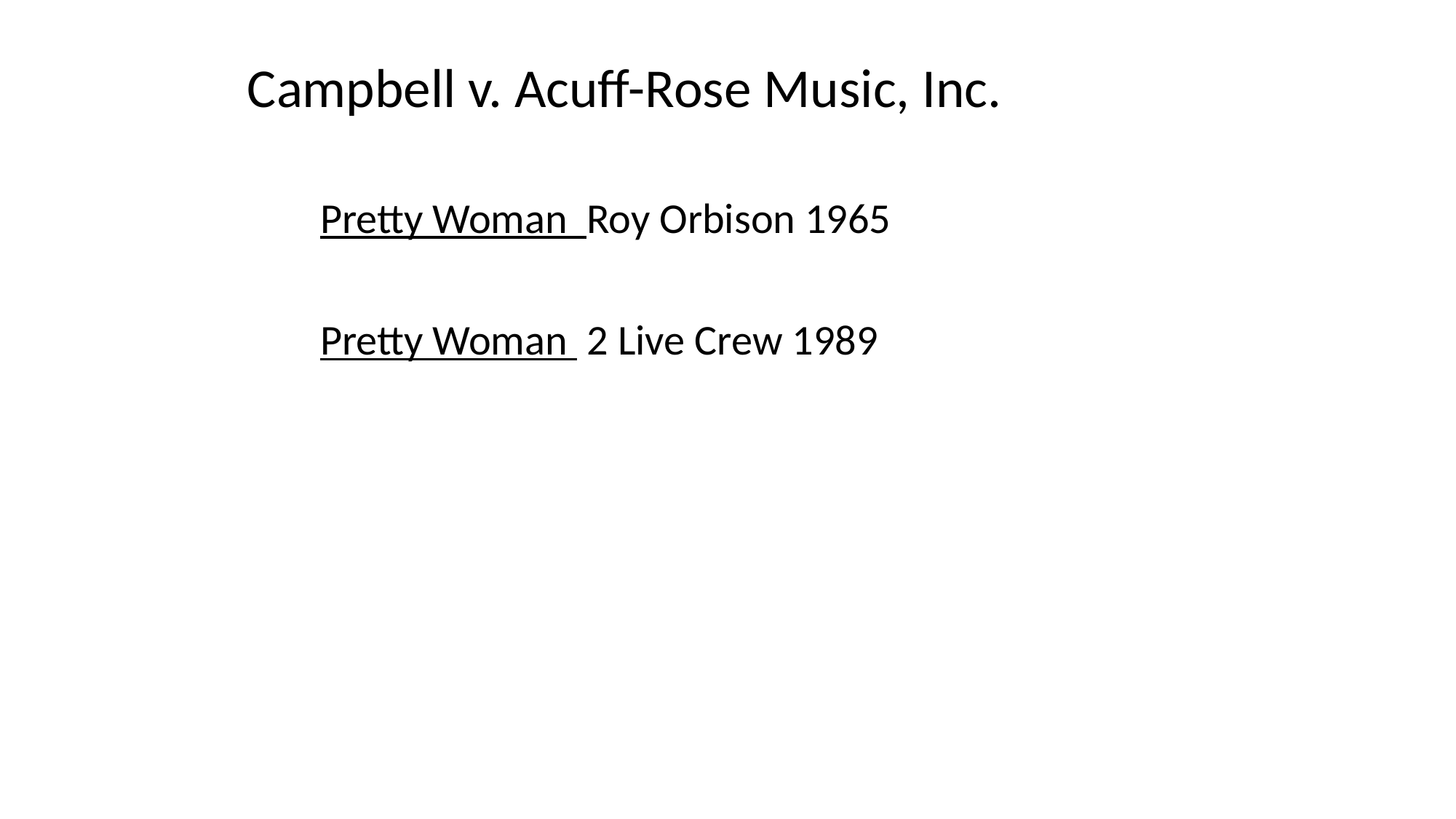

# Campbell v. Acuff-Rose Music, Inc.
Pretty Woman  Roy Orbison 1965

Pretty Woman  2 Live Crew 1989